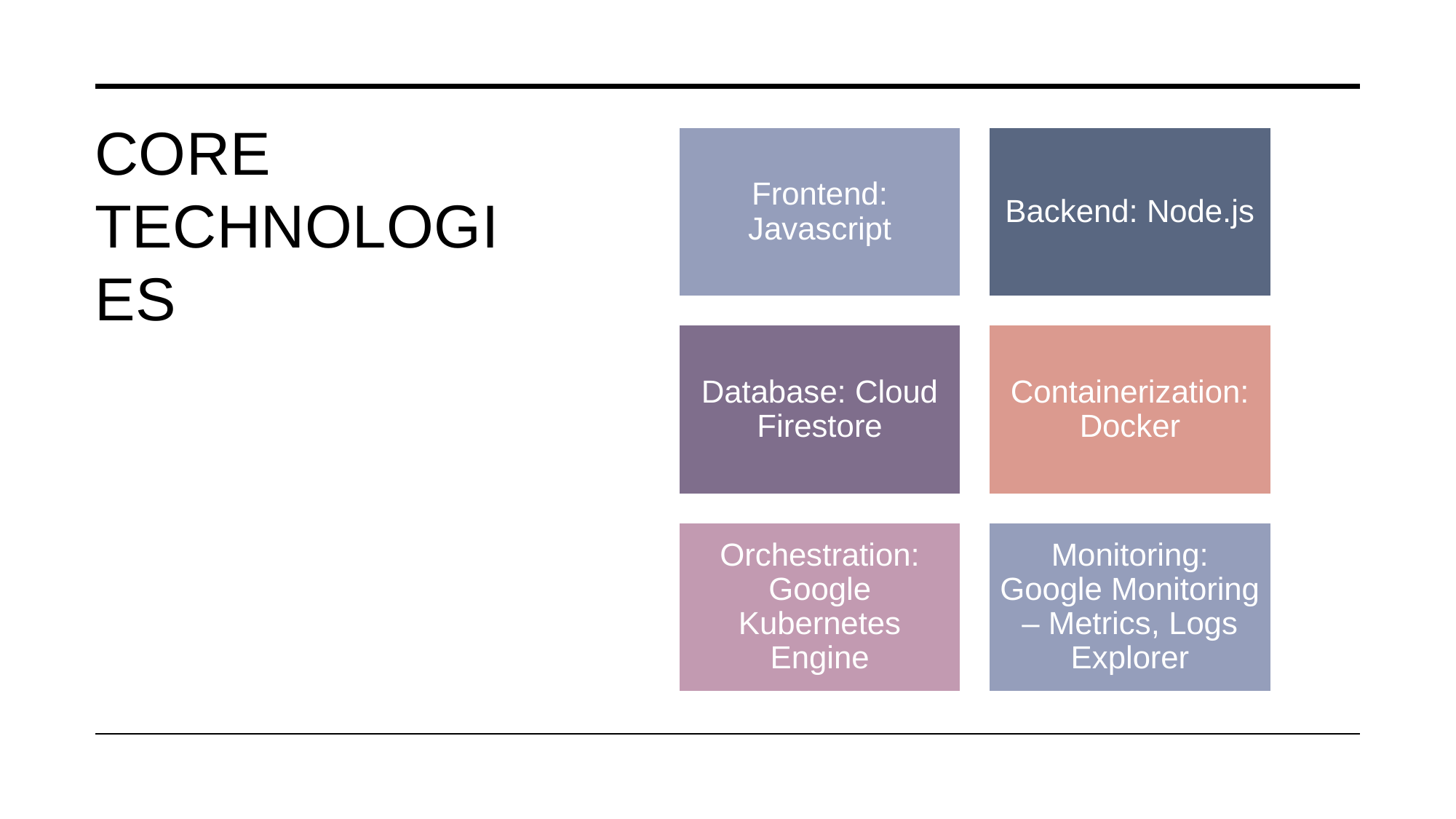

# Core Technologies
Frontend: Javascript
Backend: Node.js
Database: Cloud Firestore
Containerization: Docker
Orchestration: Google Kubernetes Engine
Monitoring: Google Monitoring – Metrics, Logs Explorer